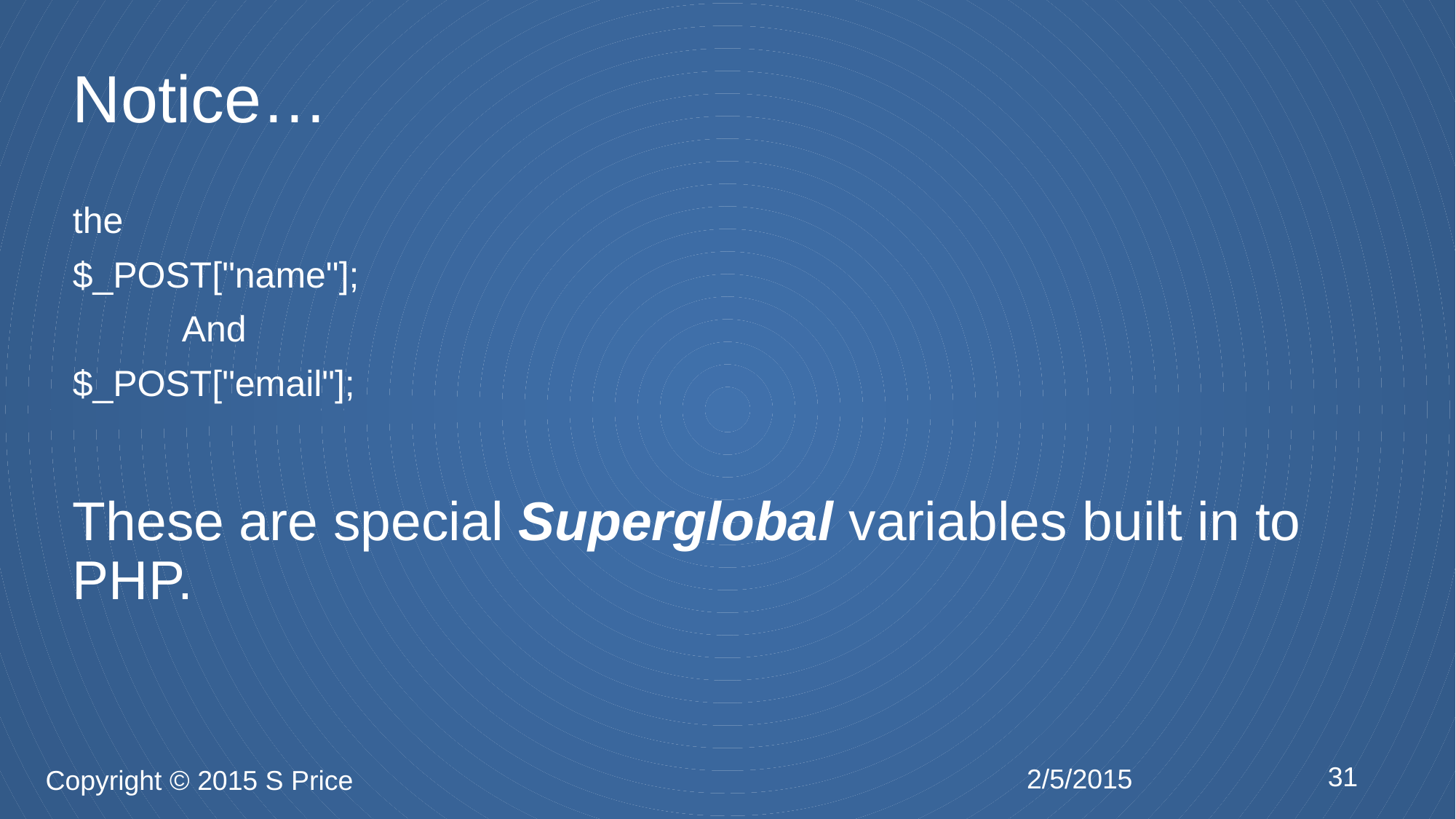

# Notice…
the
$_POST["name"];
	And
$_POST["email"];

These are special Superglobal variables built in to PHP.

31
2/5/2015
Copyright © 2015 S Price